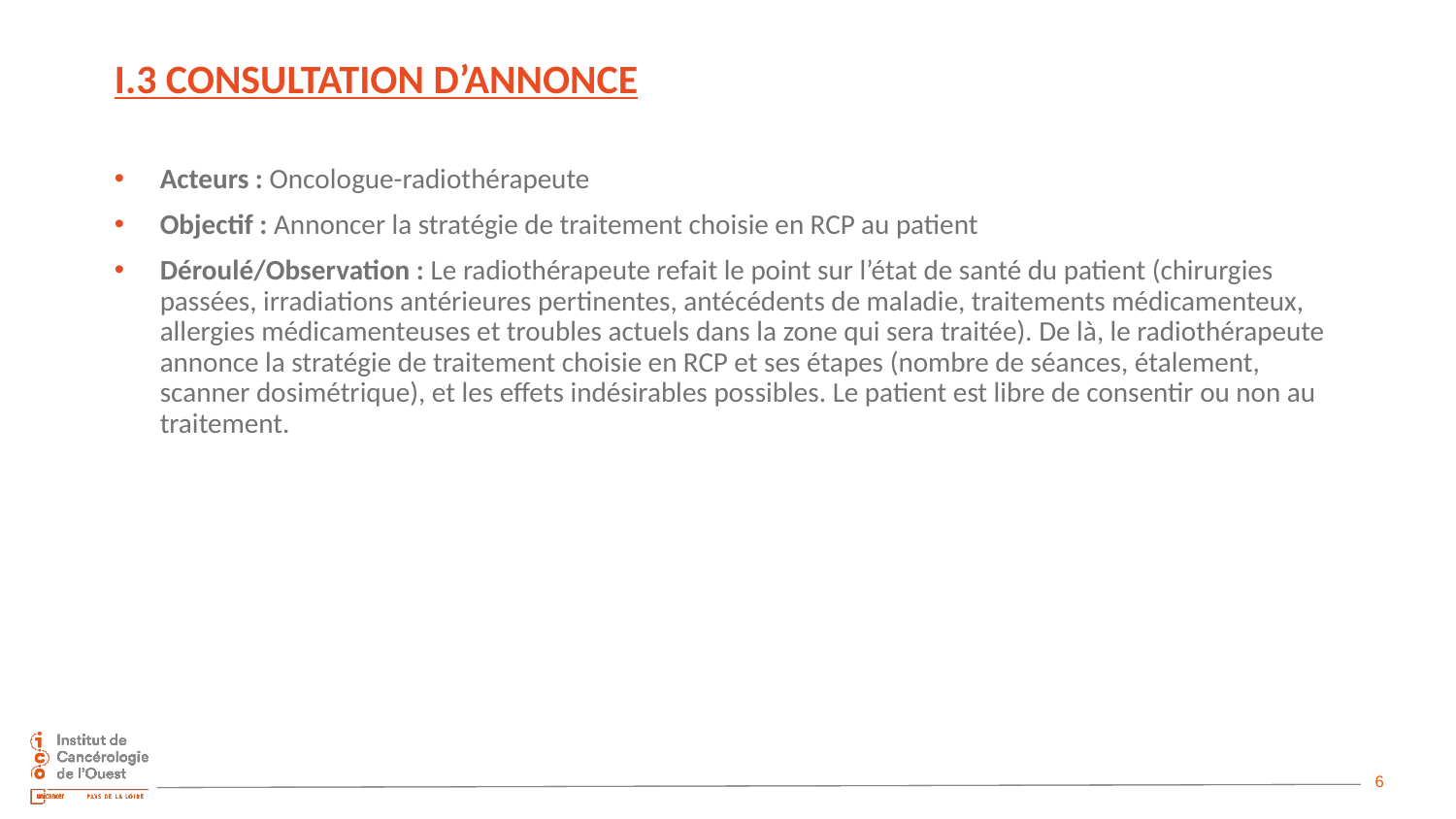

# I.3 Consultation d’annonce
Acteurs : Oncologue-radiothérapeute
Objectif : Annoncer la stratégie de traitement choisie en RCP au patient
Déroulé/Observation : Le radiothérapeute refait le point sur l’état de santé du patient (chirurgies passées, irradiations antérieures pertinentes, antécédents de maladie, traitements médicamenteux, allergies médicamenteuses et troubles actuels dans la zone qui sera traitée). De là, le radiothérapeute annonce la stratégie de traitement choisie en RCP et ses étapes (nombre de séances, étalement, scanner dosimétrique), et les effets indésirables possibles. Le patient est libre de consentir ou non au traitement.